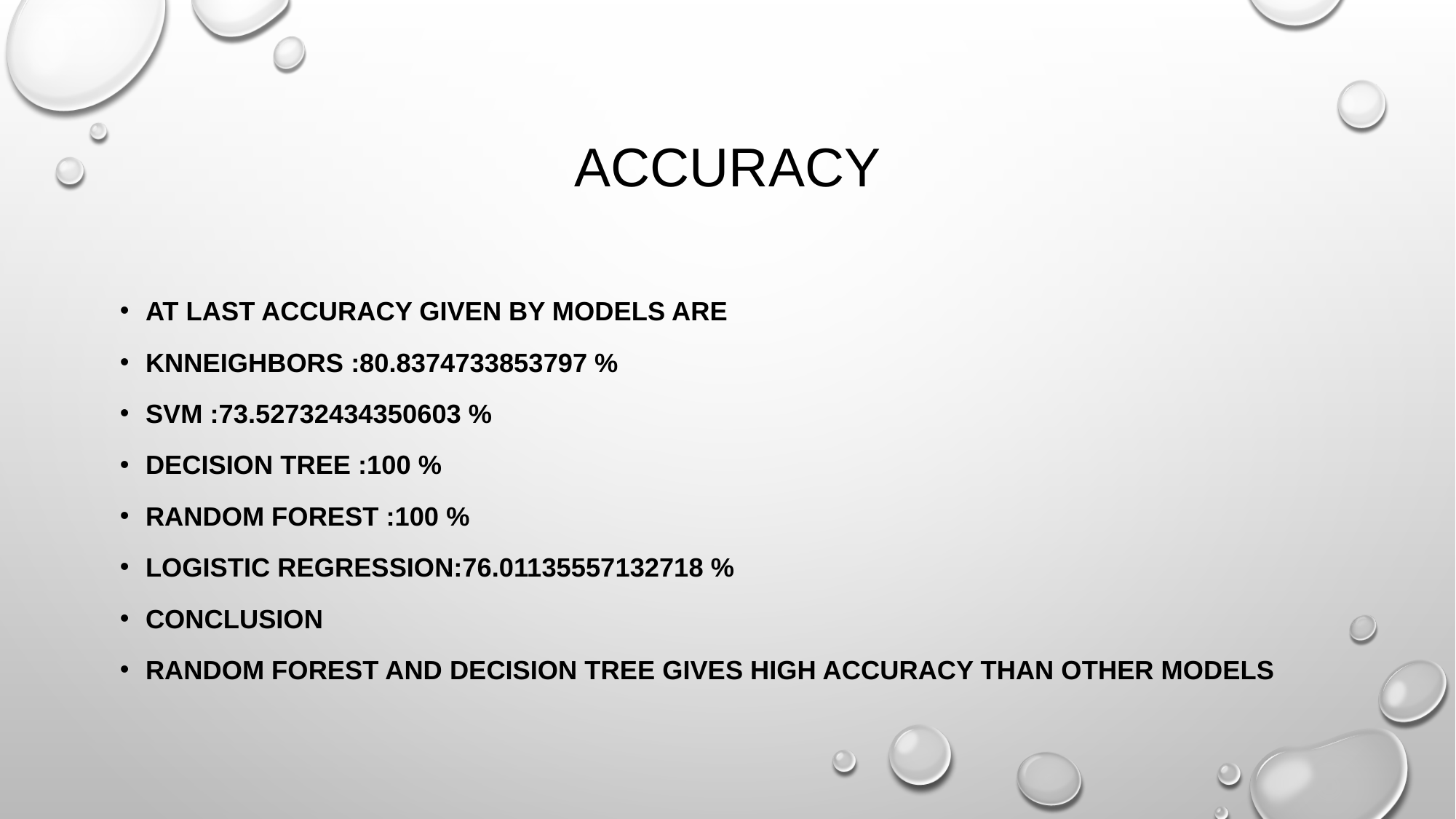

# accuracy
At last accuracy given by models are
KnNeighbors :80.8374733853797 %
SVM :73.52732434350603 %
Decision Tree :100 %
Random Forest :100 %
Logistic Regression:76.01135557132718 %
Conclusion
Random Forest and Decision Tree Gives High accuracy than other models